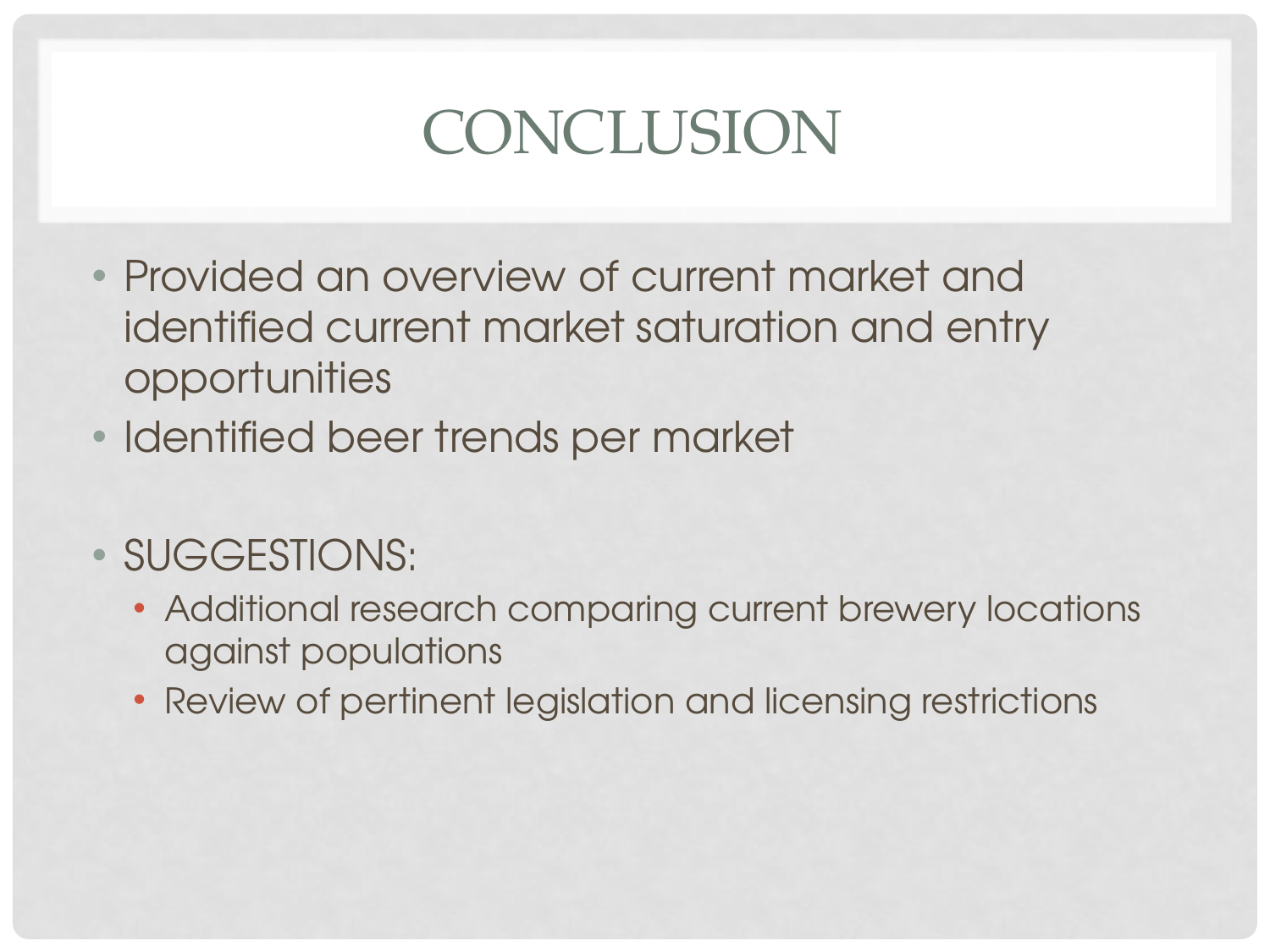

# conclusion
Provided an overview of current market and identified current market saturation and entry opportunities
Identified beer trends per market

SUGGESTIONS:
Additional research comparing current brewery locations  against populations
Review of pertinent legislation and licensing restrictions